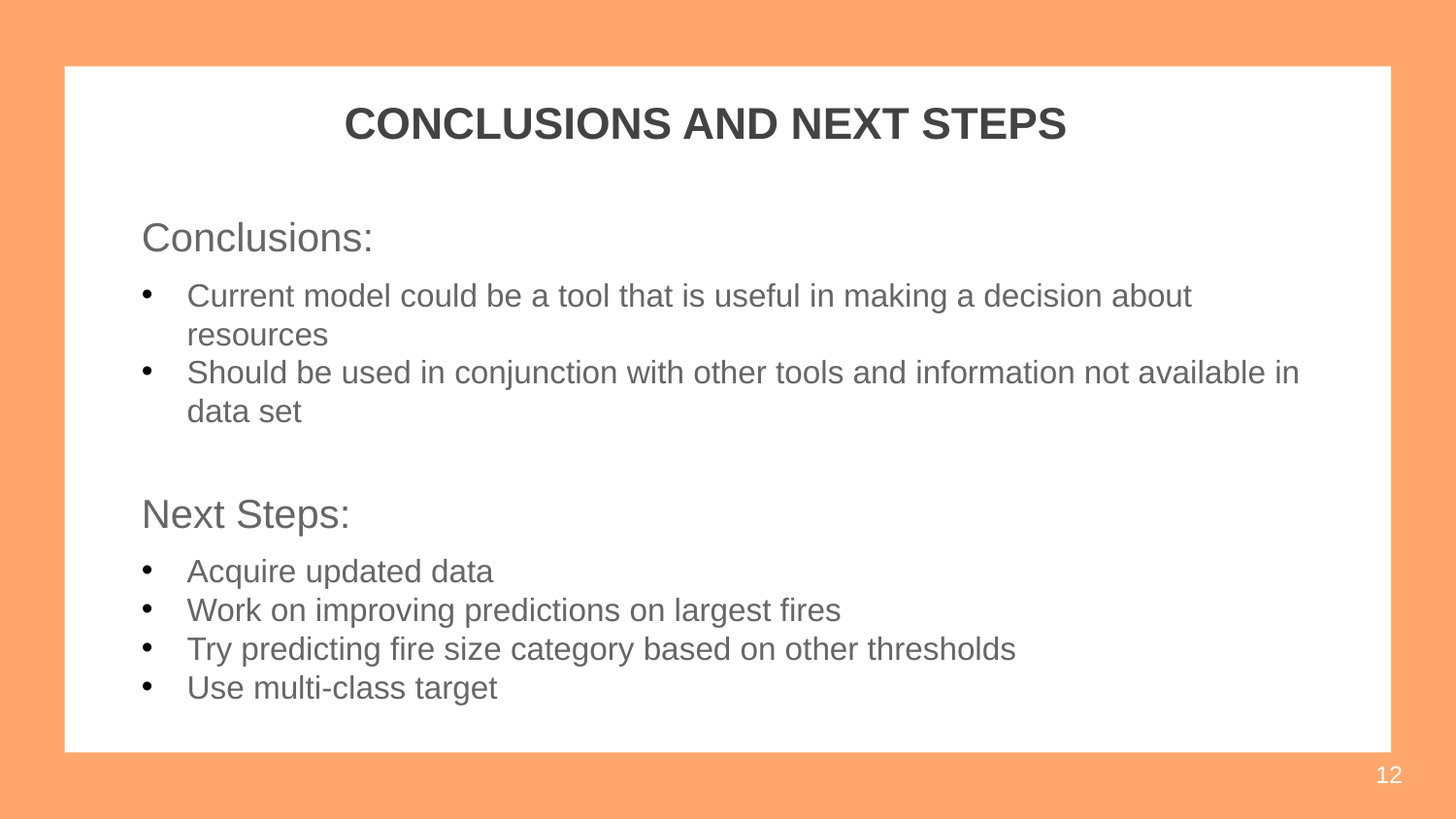

# CONCLUSIONS AND NEXT STEPS
Conclusions:

Current model could be a tool that is useful in making a decision about resources
Should be used in conjunction with other tools and information not available in data set

Next Steps:

Acquire updated data
Work on improving predictions on largest fires
Try predicting fire size category based on other thresholds
Use multi-class target

12